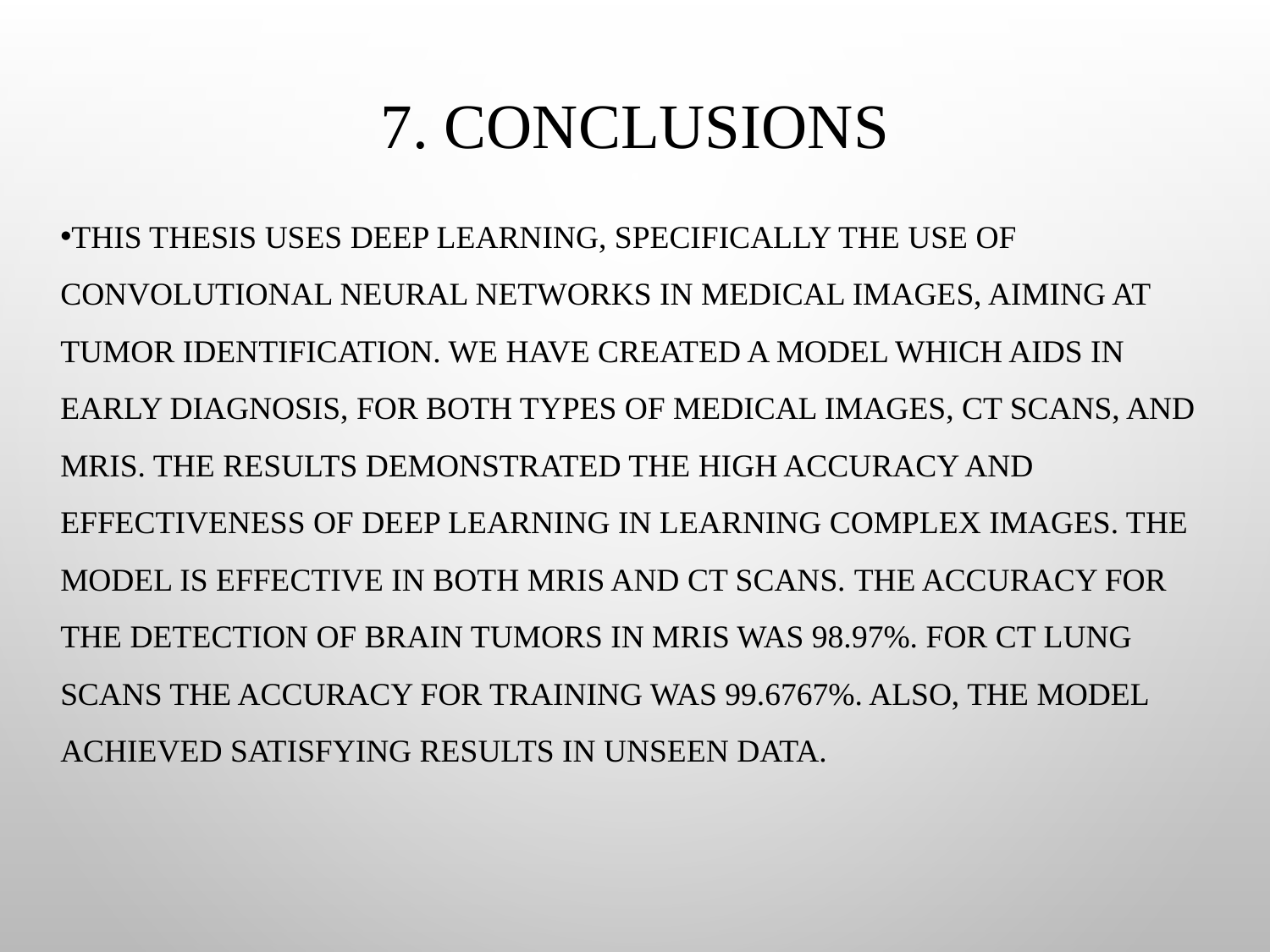

# 7. Conclusions
This thesis uses deep learning, specifically the use of Convolutional Neural Networks in medical images, aiming at tumor identification. We have created a model which aids in early diagnosis, for both types of medical images, CT scans, and MRIs. The results demonstrated the high accuracy and effectiveness of deep learning in learning complex images. The model is effective in both MRIs and CT scans. The accuracy for the detection of brain tumors in MRIs was 98.97%. For CT lung scans the accuracy for training was 99.6767%. Also, the model achieved satisfying results in unseen data.